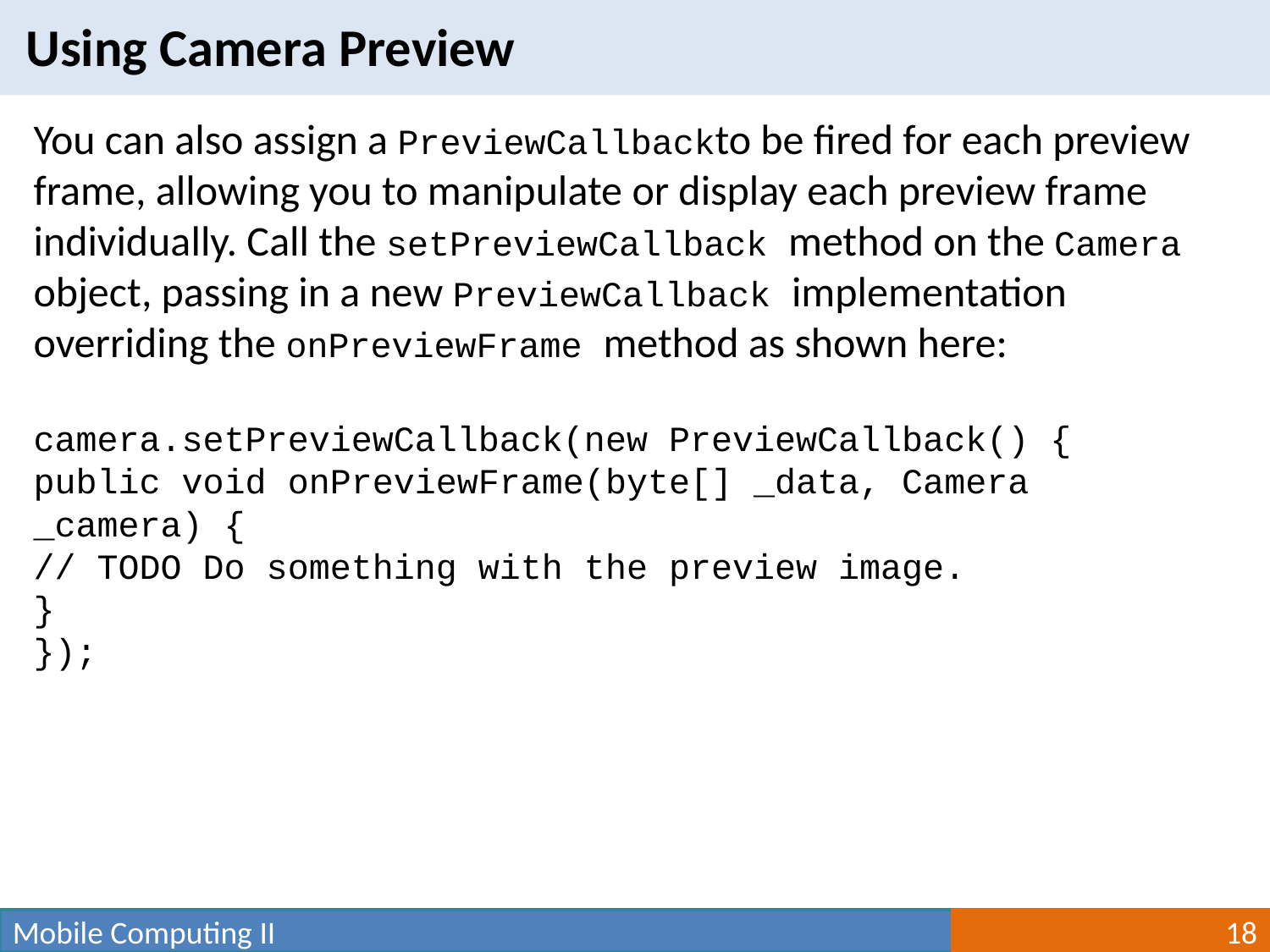

Using Camera Preview
You can also assign a PreviewCallbackto be fired for each preview frame, allowing you to manipulate or display each preview frame individually. Call the setPreviewCallback method on the Camera
object, passing in a new PreviewCallback implementation overriding the onPreviewFrame method as shown here:

camera.setPreviewCallback(new PreviewCallback() {
public void onPreviewFrame(byte[] _data, Camera _camera) {
// TODO Do something with the preview image.
}
});
Mobile Computing II
18